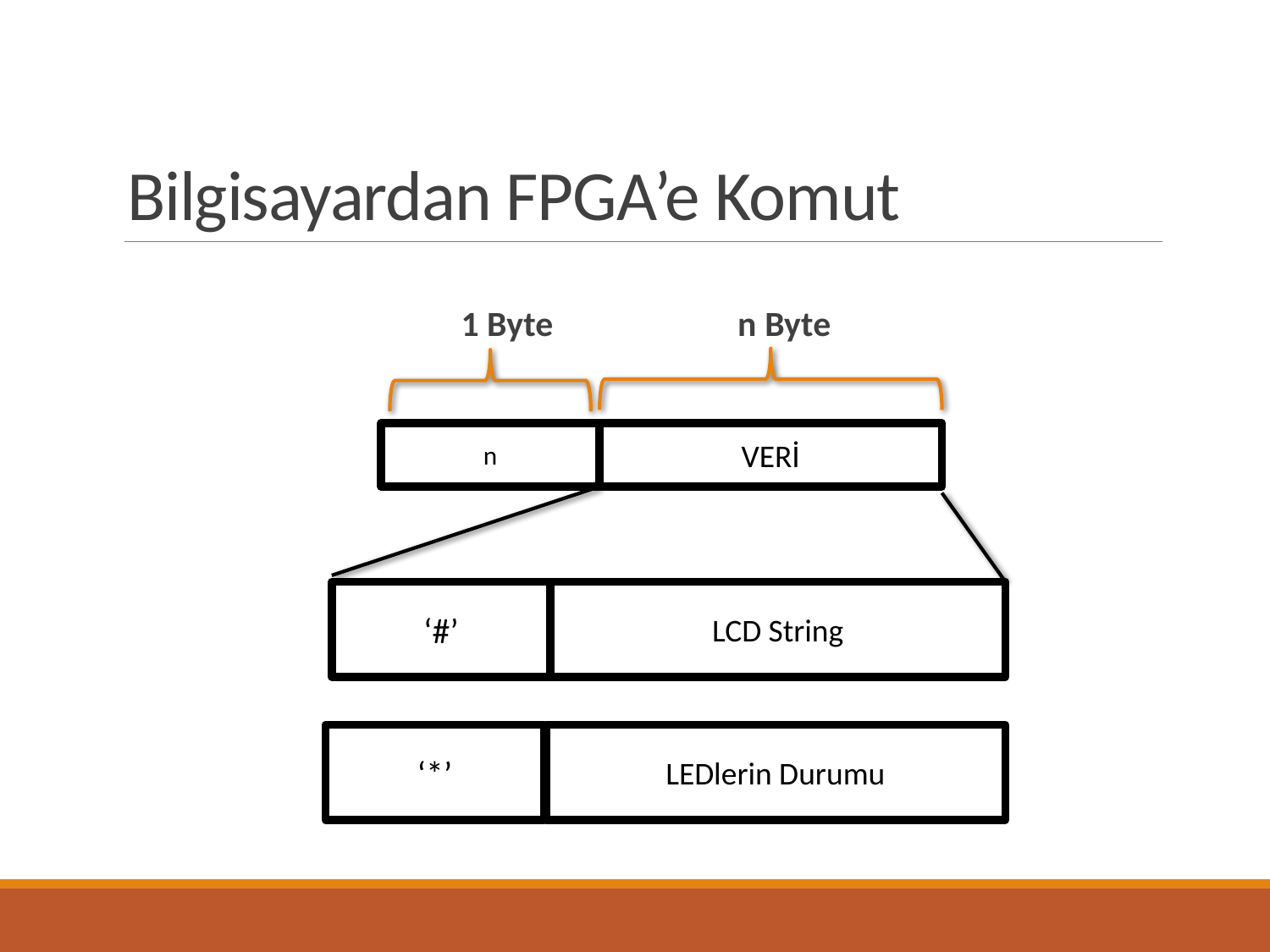

# Bilgisayardan FPGA’e Komut

                 1 Byte                       n Byte

n
VERİ
‘#’
LCD String
‘*’
LEDlerin Durumu